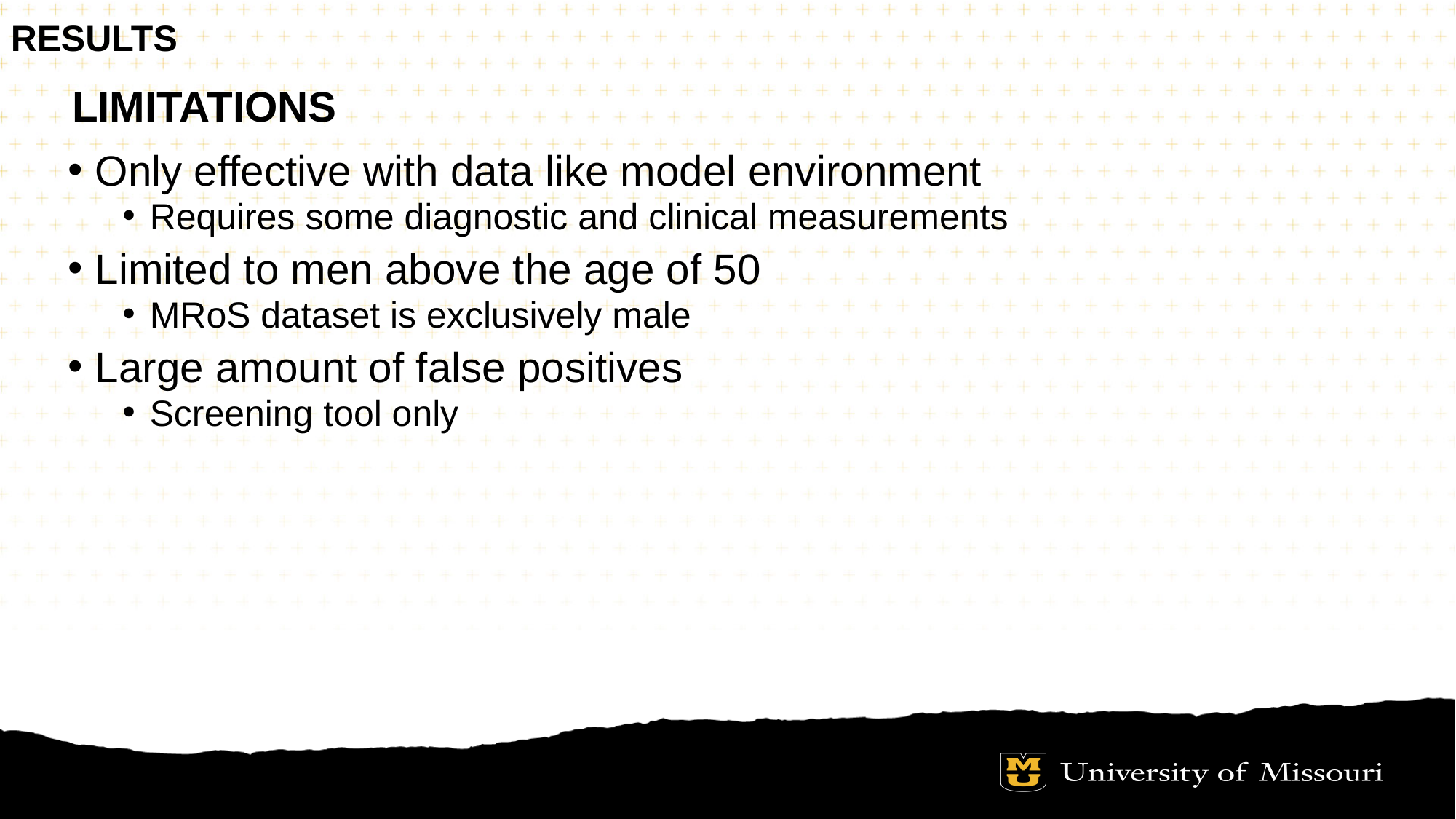

Results
Limitations
Only effective with data like model environment
Requires some diagnostic and clinical measurements
Limited to men above the age of 50
MRoS dataset is exclusively male
Large amount of false positives
Screening tool only